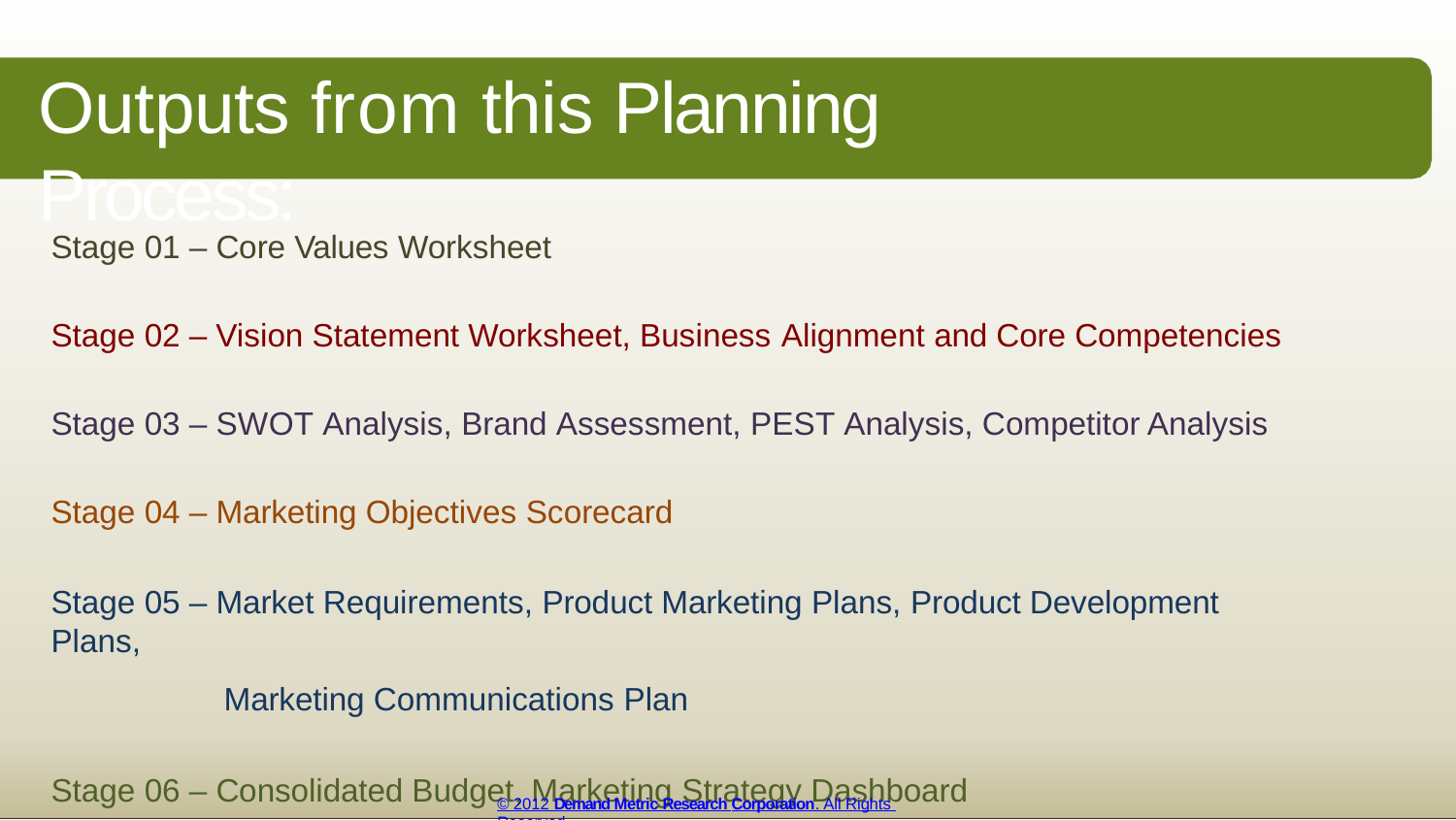

# Outputs from this Planning Process:
Stage 01 – Core Values Worksheet
Stage 02 – Vision Statement Worksheet, Business Alignment and Core Competencies  Stage 03 – SWOT Analysis, Brand Assessment, PEST Analysis, Competitor Analysis  Stage 04 – Marketing Objectives Scorecard

Stage 05 – Market Requirements, Product Marketing Plans, Product Development Plans,
Marketing Communications Plan

Stage 06 – Consolidated Budget, Marketing Strategy Dashboard
© 2012 Demand Metric Research Corporation. All Rights Reserved.